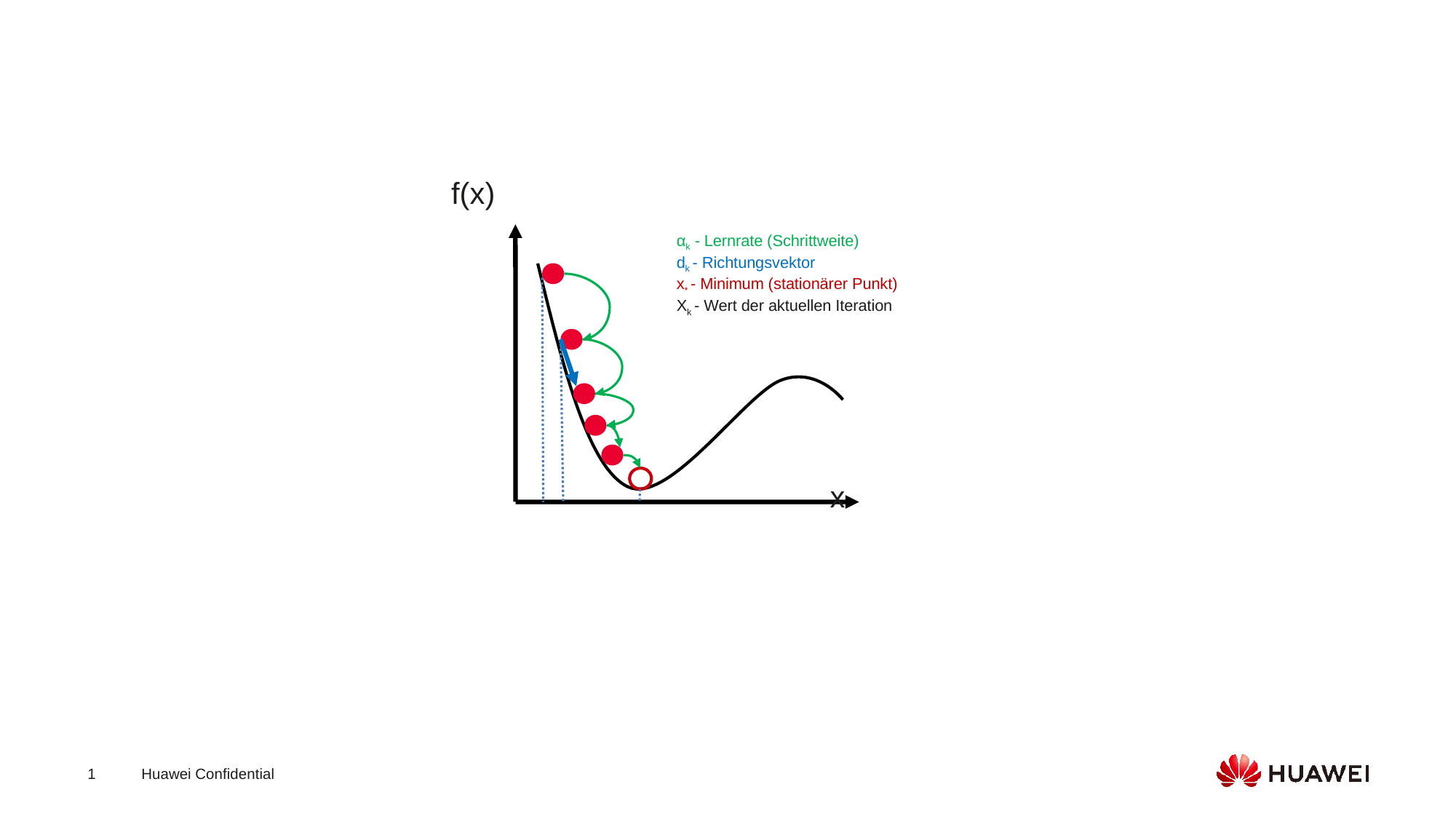

f(x)

αk - Lernrate (Schrittweite)
dk - Richtungsvektor
x* - Minimum (stationärer Punkt)
Xk - Wert der aktuellen Iteration

αk

dk

xk

x0
x*

x